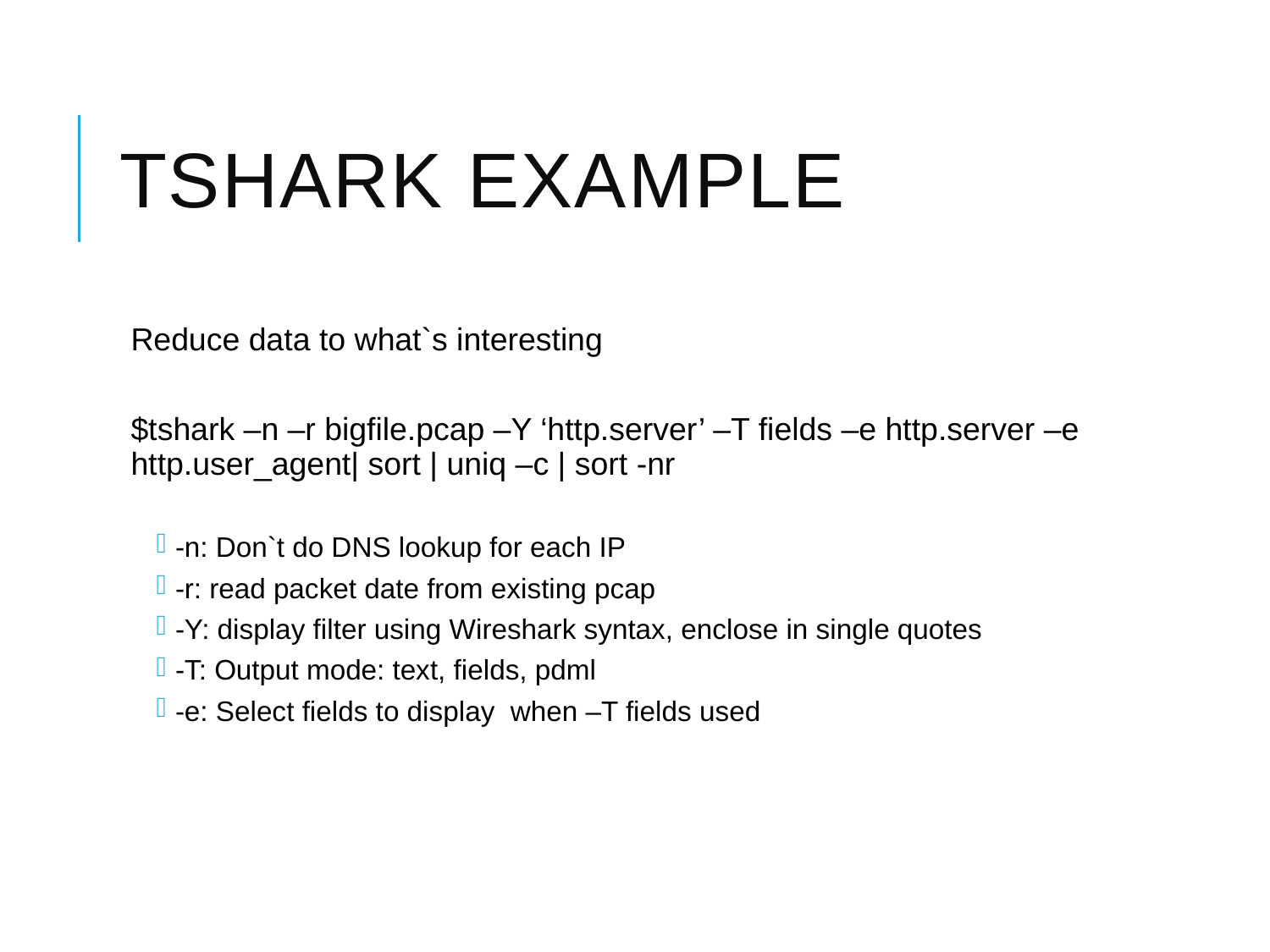

# Tshark example
Reduce data to what`s interesting

$tshark –n –r bigfile.pcap –Y ‘http.server’ –T fields –e http.server –e http.user_agent| sort | uniq –c | sort -nr

-n: Don`t do DNS lookup for each IP
-r: read packet date from existing pcap
-Y: display filter using Wireshark syntax, enclose in single quotes
-T: Output mode: text, fields, pdml
-e: Select fields to display  when –T fields used